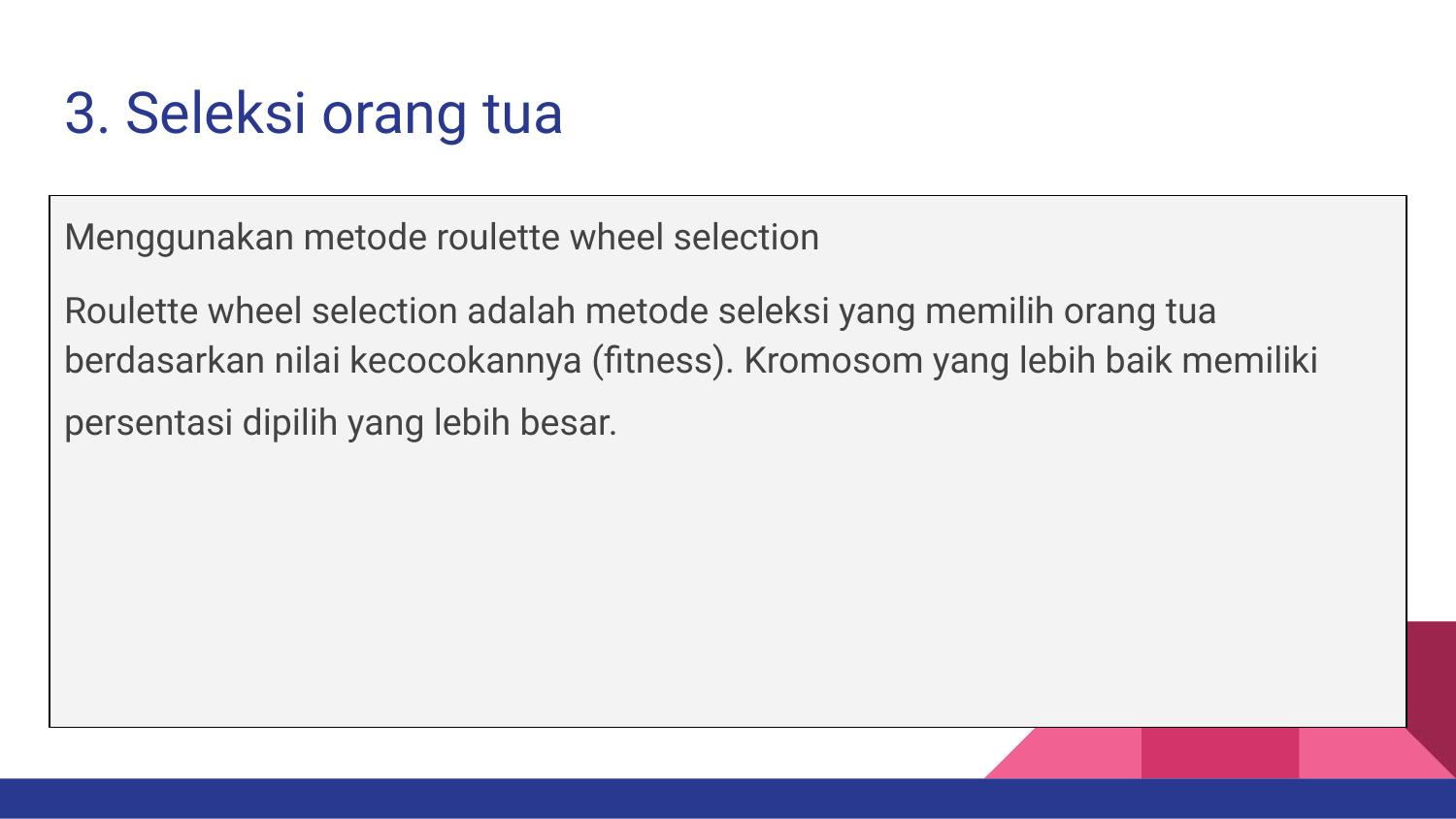

# 3. Seleksi orang tua
Menggunakan metode roulette wheel selection
Roulette wheel selection adalah metode seleksi yang memilih orang tua berdasarkan nilai kecocokannya (fitness). Kromosom yang lebih baik memiliki persentasi dipilih yang lebih besar.